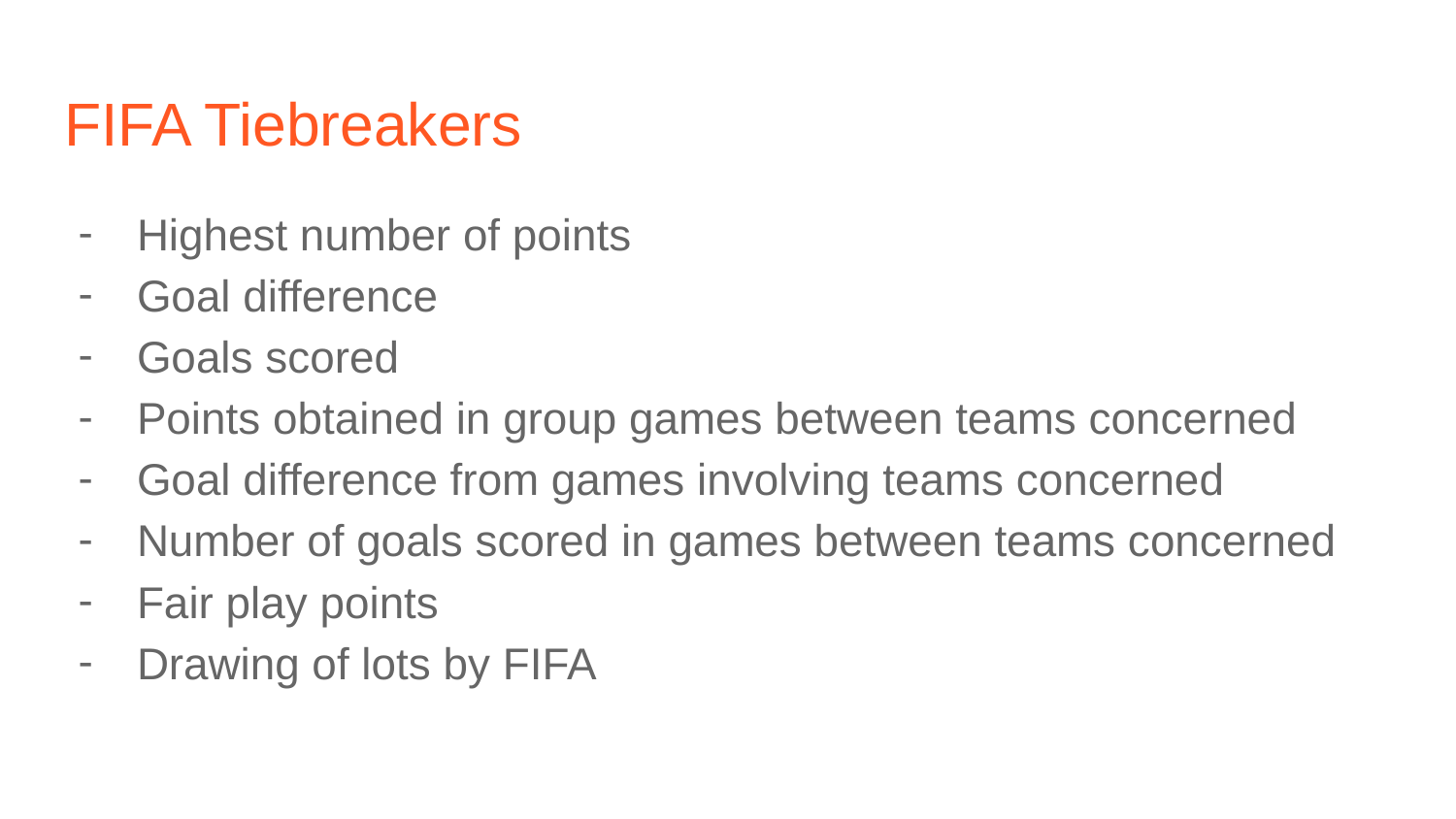

# FIFA Tiebreakers
Highest number of points
Goal difference
Goals scored
Points obtained in group games between teams concerned
Goal difference from games involving teams concerned
Number of goals scored in games between teams concerned
Fair play points
Drawing of lots by FIFA